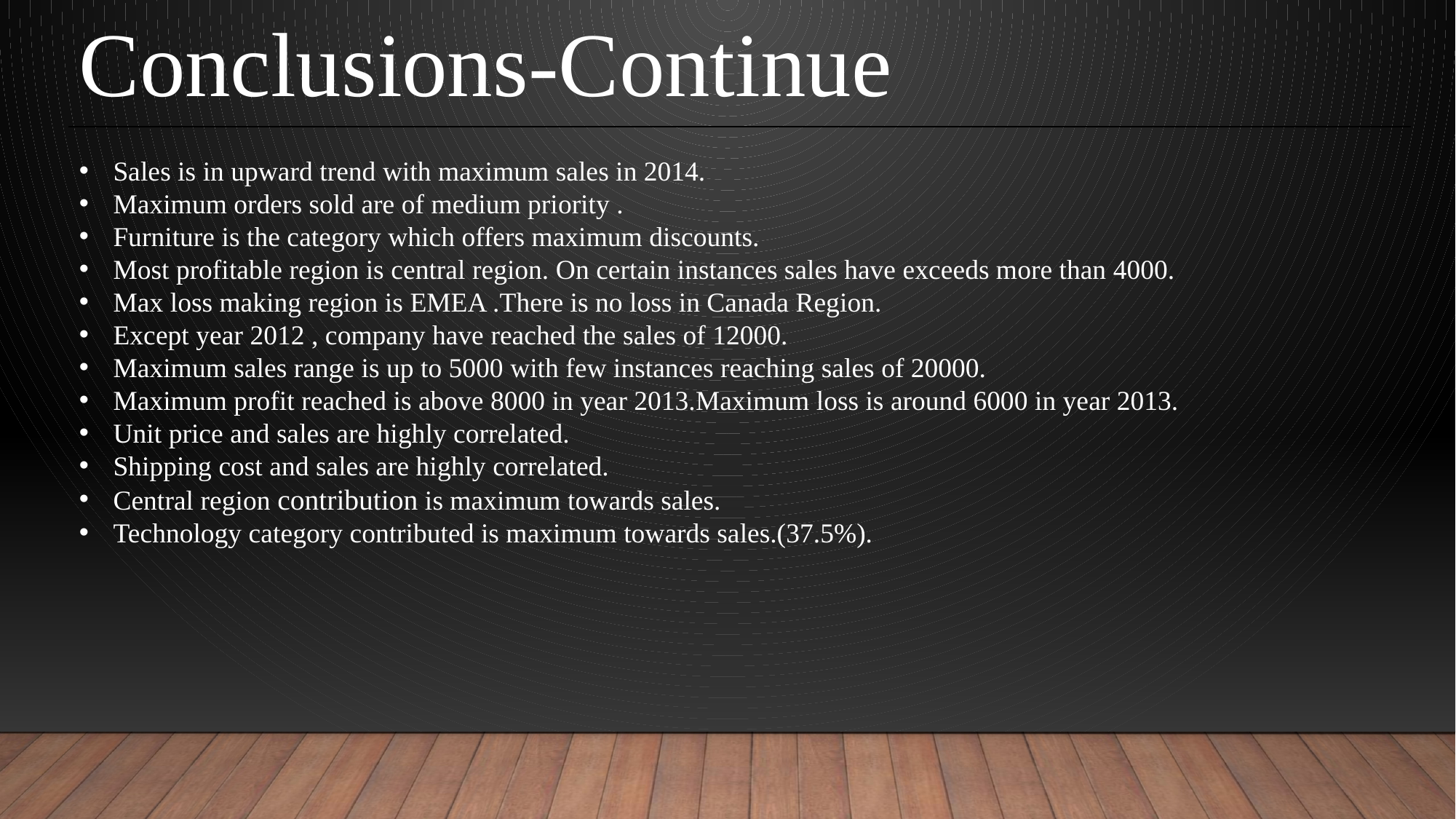

Conclusions-Continue
Sales is in upward trend with maximum sales in 2014.
Maximum orders sold are of medium priority .
Furniture is the category which offers maximum discounts.
Most profitable region is central region. On certain instances sales have exceeds more than 4000.
Max loss making region is EMEA .There is no loss in Canada Region.
Except year 2012 , company have reached the sales of 12000.
Maximum sales range is up to 5000 with few instances reaching sales of 20000.
Maximum profit reached is above 8000 in year 2013.Maximum loss is around 6000 in year 2013.
Unit price and sales are highly correlated.
Shipping cost and sales are highly correlated.
Central region contribution is maximum towards sales.
Technology category contributed is maximum towards sales.(37.5%).